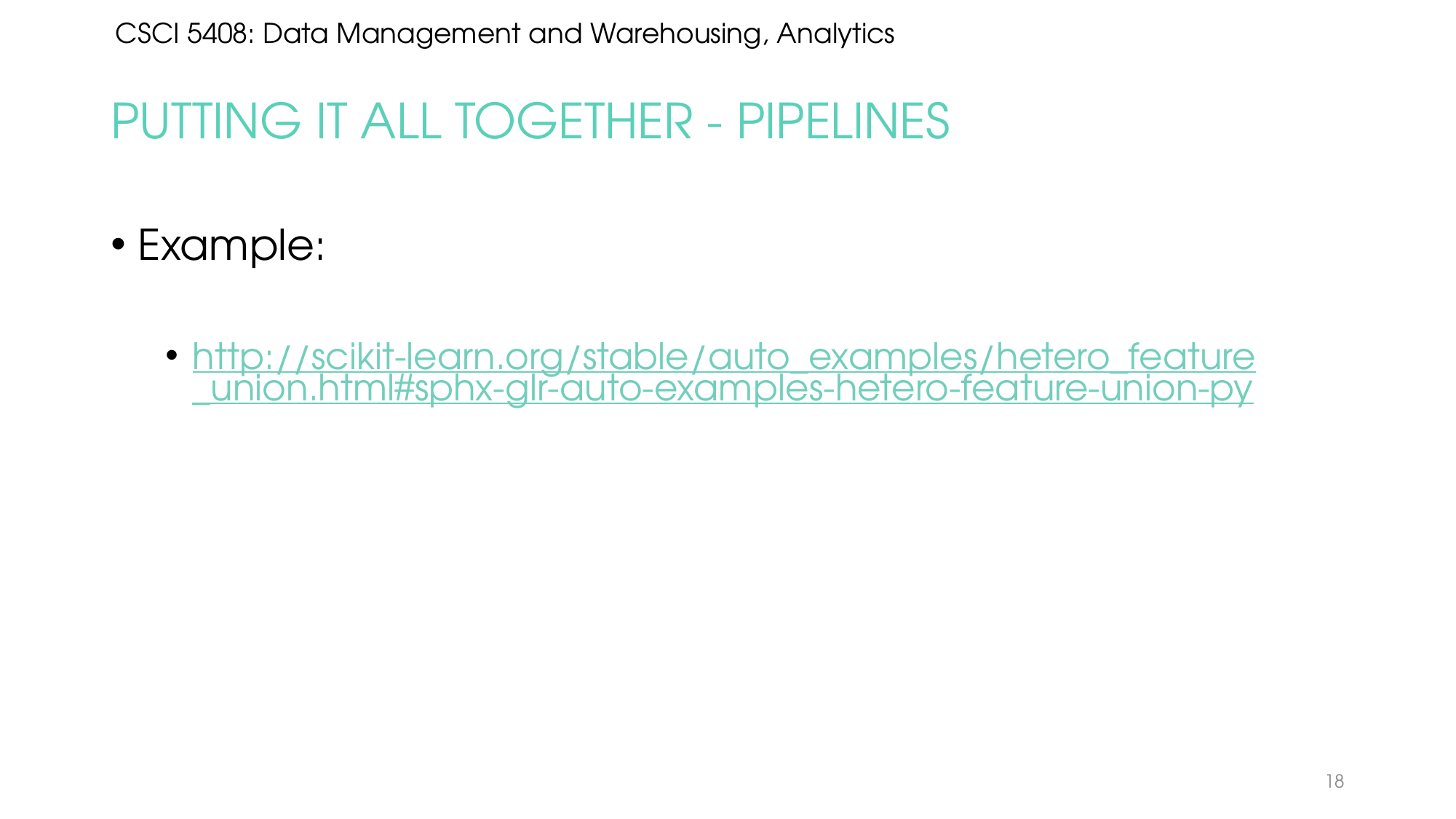

# Putting it all together - pipelines
Example:

http://scikit-learn.org/stable/auto_examples/hetero_feature_union.html#sphx-glr-auto-examples-hetero-feature-union-py

18